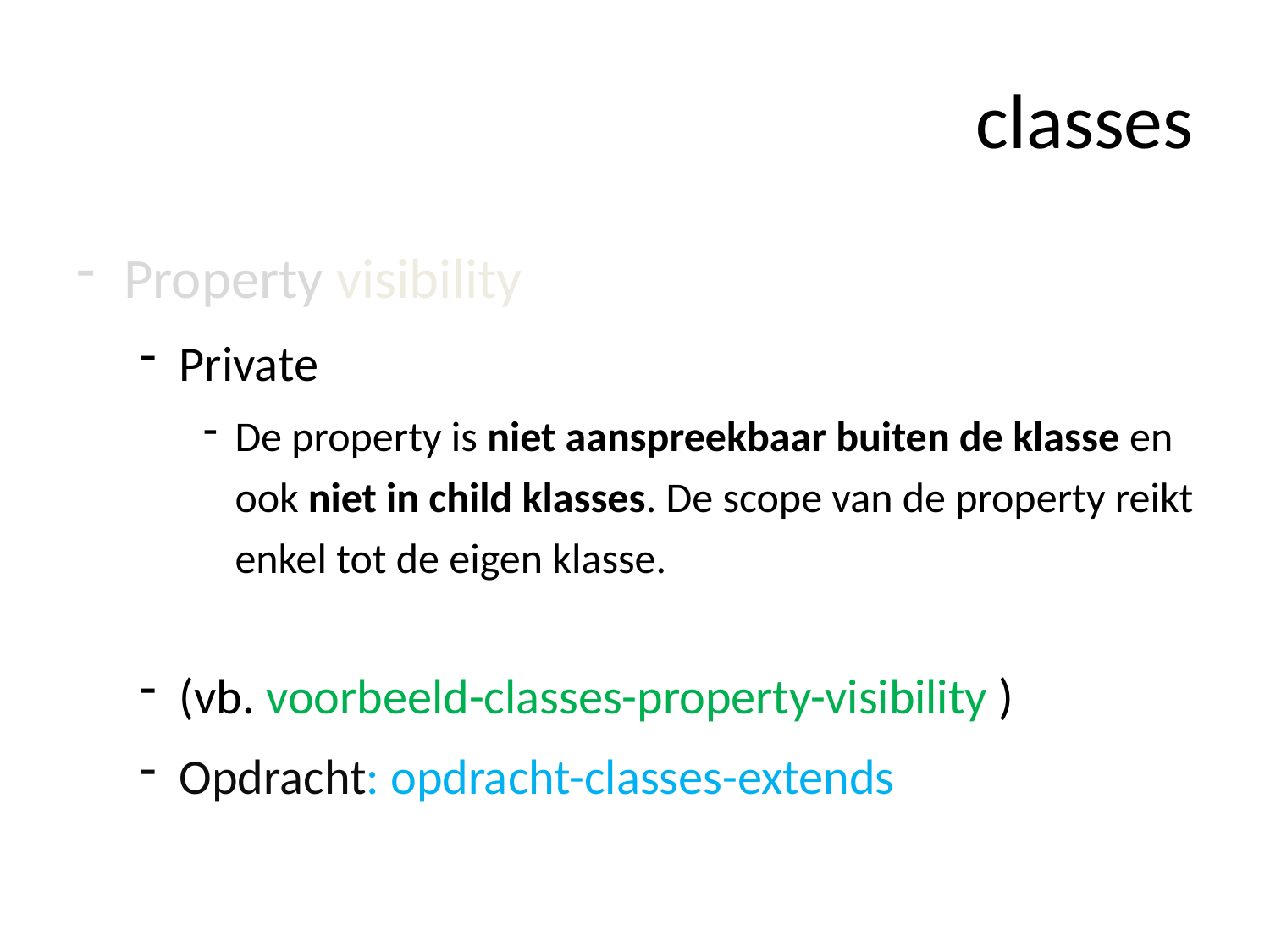

# classes
Property visibility
Private
De property is niet aanspreekbaar buiten de klasse en ook niet in child klasses. De scope van de property reikt enkel tot de eigen klasse.
(vb. voorbeeld-classes-property-visibility )
Opdracht: opdracht-classes-extends